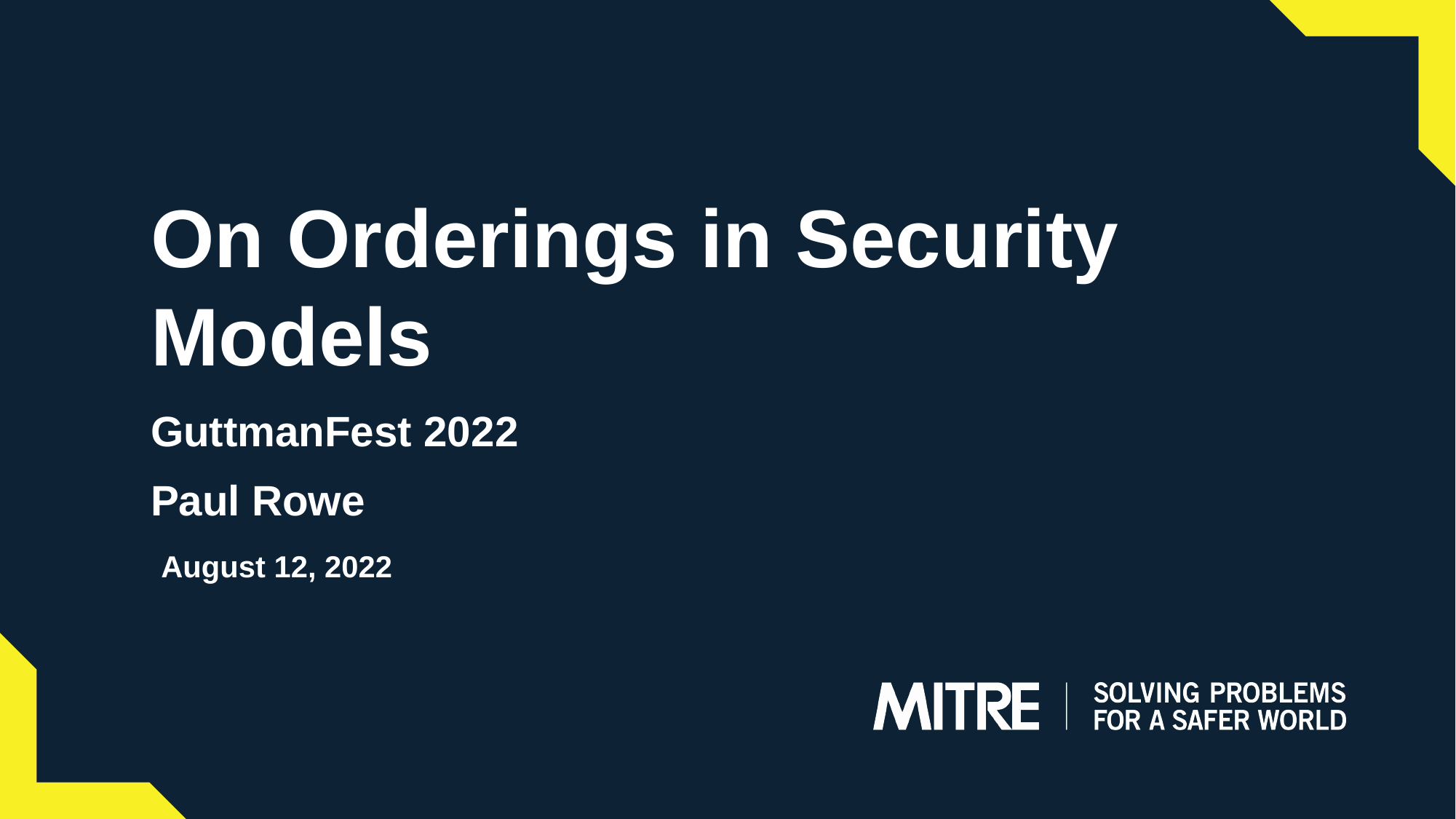

# On Orderings in Security Models
GuttmanFest 2022
Paul Rowe
August 12, 2022